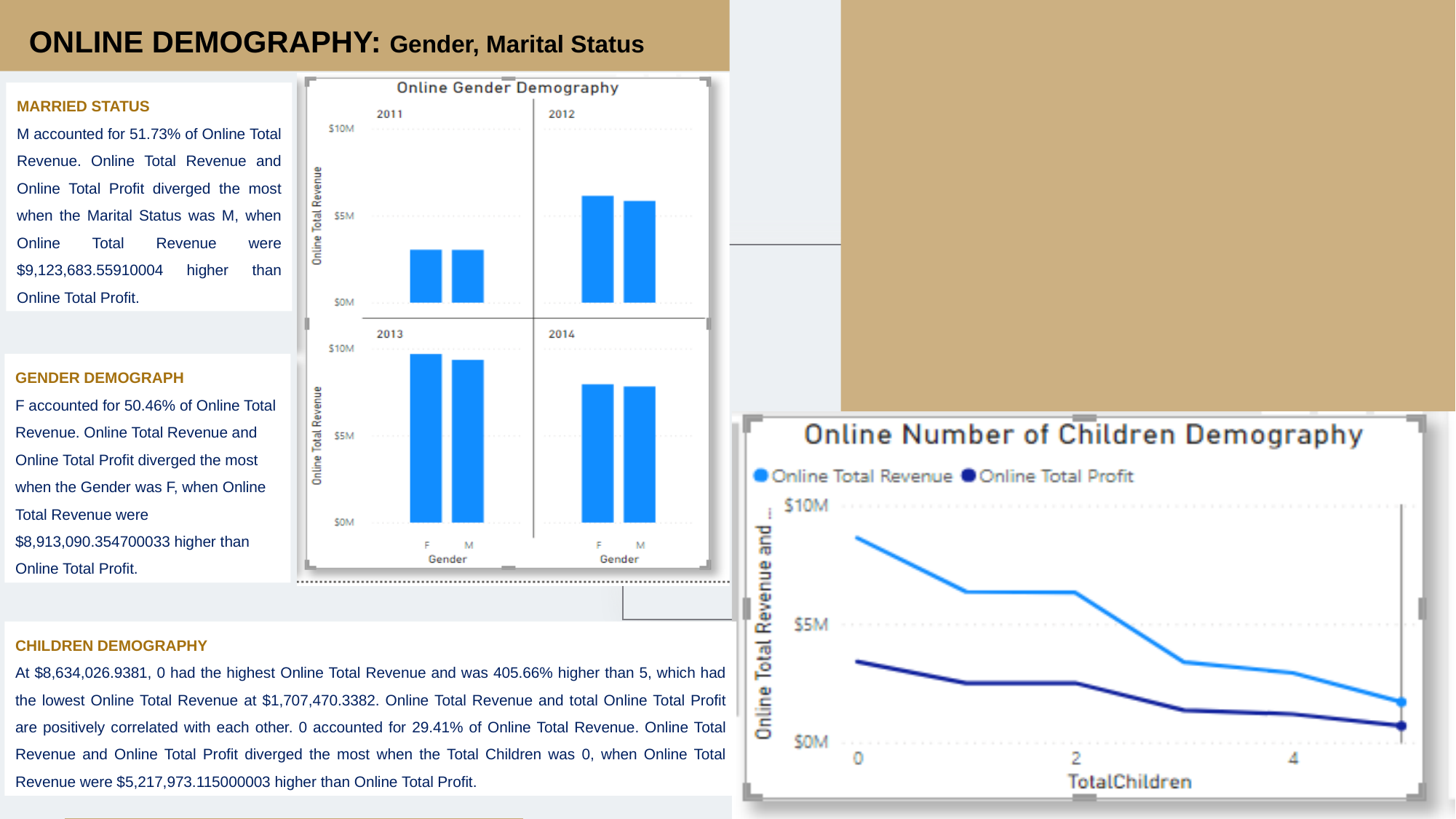

ONLINE DEMOGRAPHY: Gender, Marital Status

﻿MARRIED STATUS
M accounted for 51.73% of Online Total Revenue.﻿﻿ Online Total Revenue and Online Total Profit diverged the most when the Marital Status was M, when Online Total Revenue were $9,123,683.55910004 higher than Online Total Profit.﻿﻿

GENDER DEMOGRAPH
﻿F accounted for 50.46% of Online Total Revenue.﻿﻿ ﻿﻿Online Total Revenue and Online Total Profit diverged the most when the Gender was F, when Online Total Revenue were $8,913,090.354700033 higher than Online Total Profit.﻿﻿

﻿CHILDREN DEMOGRAPHY
At $8,634,026.9381, 0 had the highest Online Total Revenue and was 405.66% higher than 5, which had the lowest Online Total Revenue at $1,707,470.3382.﻿﻿ ﻿﻿Online Total Revenue and total Online Total Profit are positively correlated with each other.﻿﻿ 0 accounted for 29.41% of Online Total Revenue.﻿﻿ Online Total Revenue and Online Total Profit diverged the most when the Total Children was 0, when Online Total Revenue were $5,217,973.115000003 higher than Online Total Profit.﻿﻿